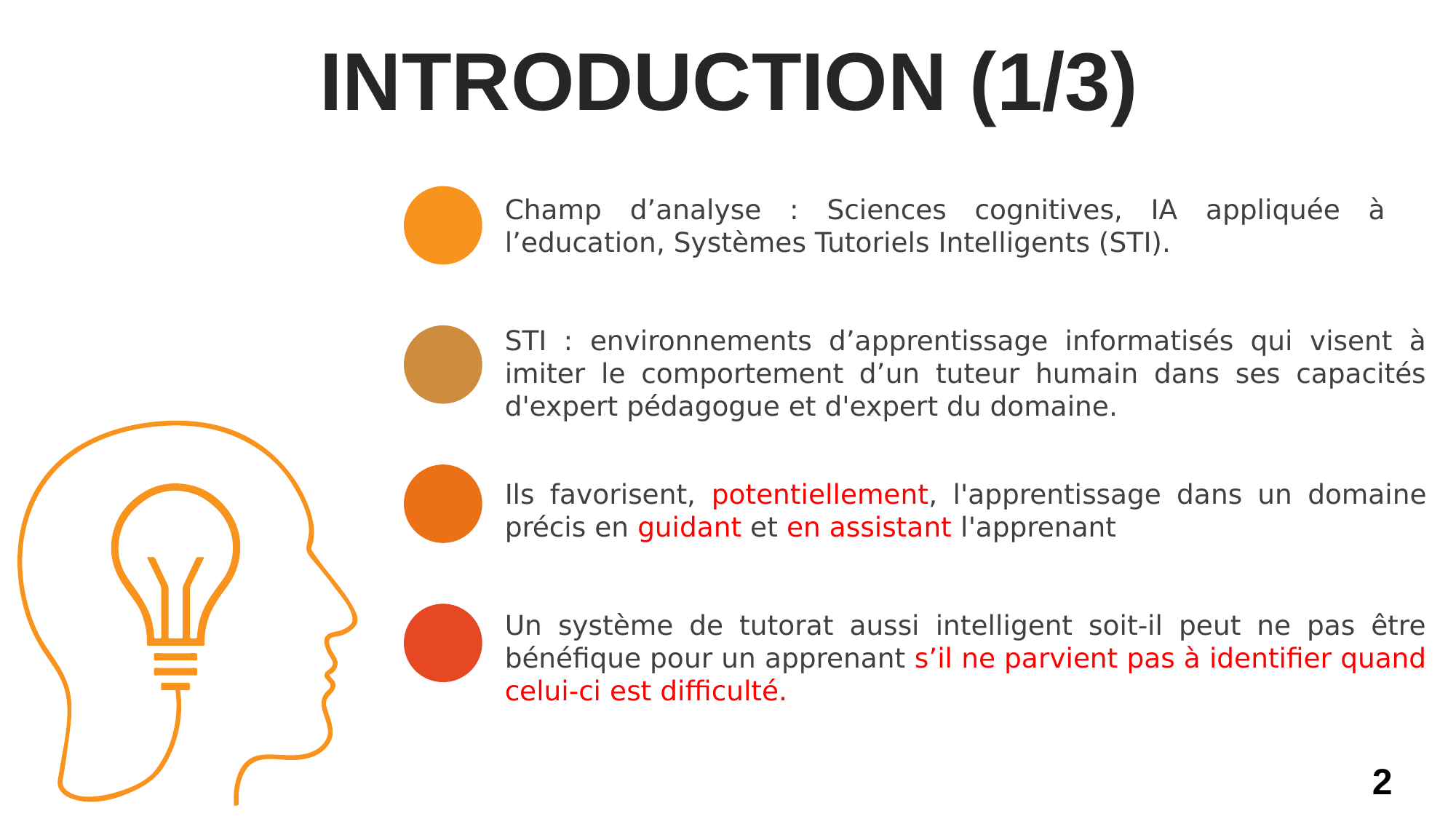

INTRODUCTION (1/3)

Champ d’analyse : Sciences cognitives, IA appliquée à l’education, Systèmes Tutoriels Intelligents (STI).
STI : environnements d’apprentissage informatisés qui visent à imiter le comportement d’un tuteur humain dans ses capacités d'expert pédagogue et d'expert du domaine.

Ils favorisent, potentiellement, l'apprentissage dans un domaine précis en guidant et en assistant l'apprenant
Un système de tutorat aussi intelligent soit-il peut ne pas être bénéfique pour un apprenant s’il ne parvient pas à identifier quand celui-ci est difficulté.

2